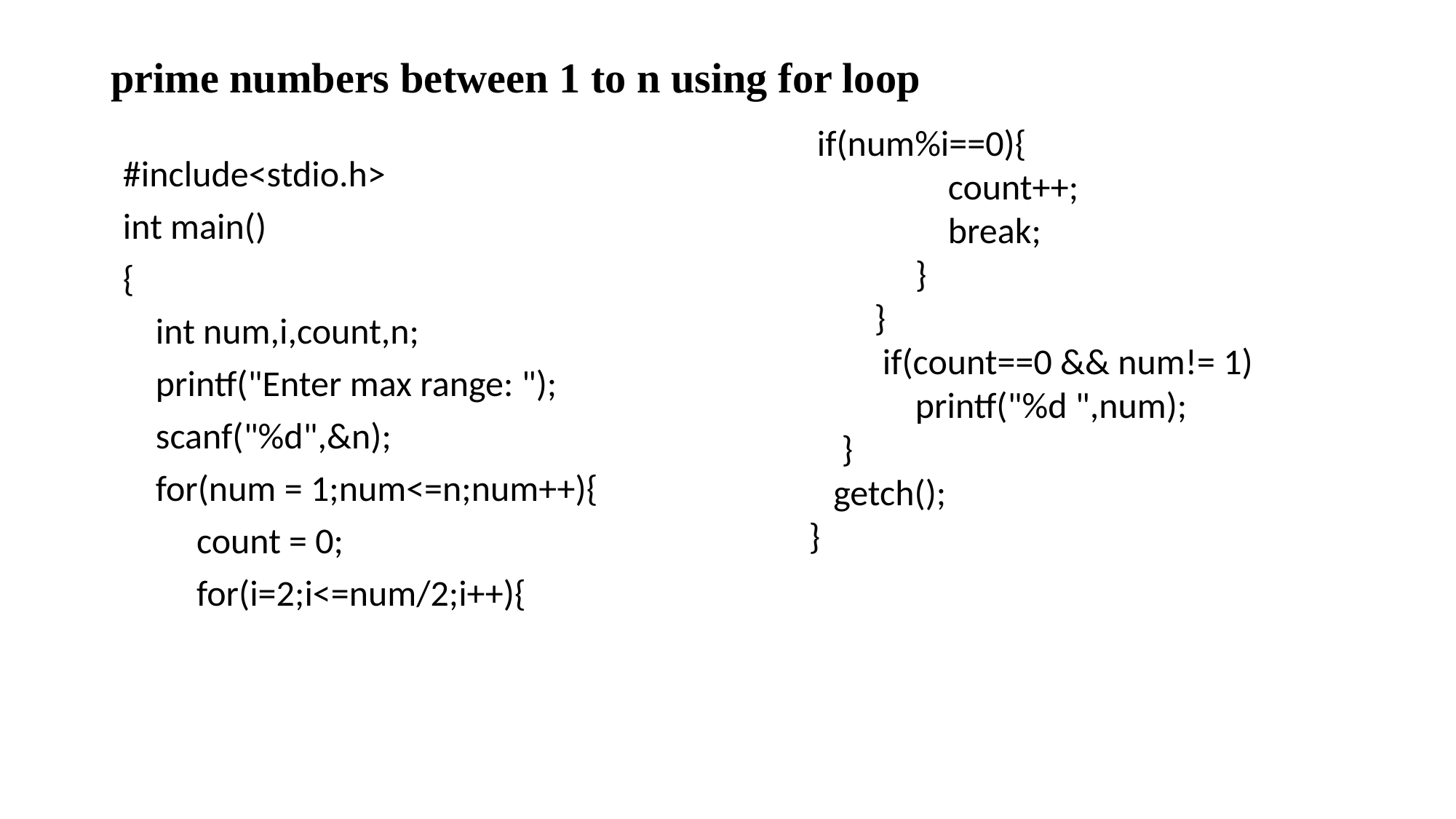

# prime numbers between 1 to n using for loop
 if(num%i==0){
                 count++;
                 break;
             }
        }
         if(count==0 && num!= 1)
             printf("%d ",num);
    }
   getch();
}
#include<stdio.h>
int main()
{
    int num,i,count,n;
    printf("Enter max range: ");
    scanf("%d",&n);
    for(num = 1;num<=n;num++){
         count = 0;
         for(i=2;i<=num/2;i++){